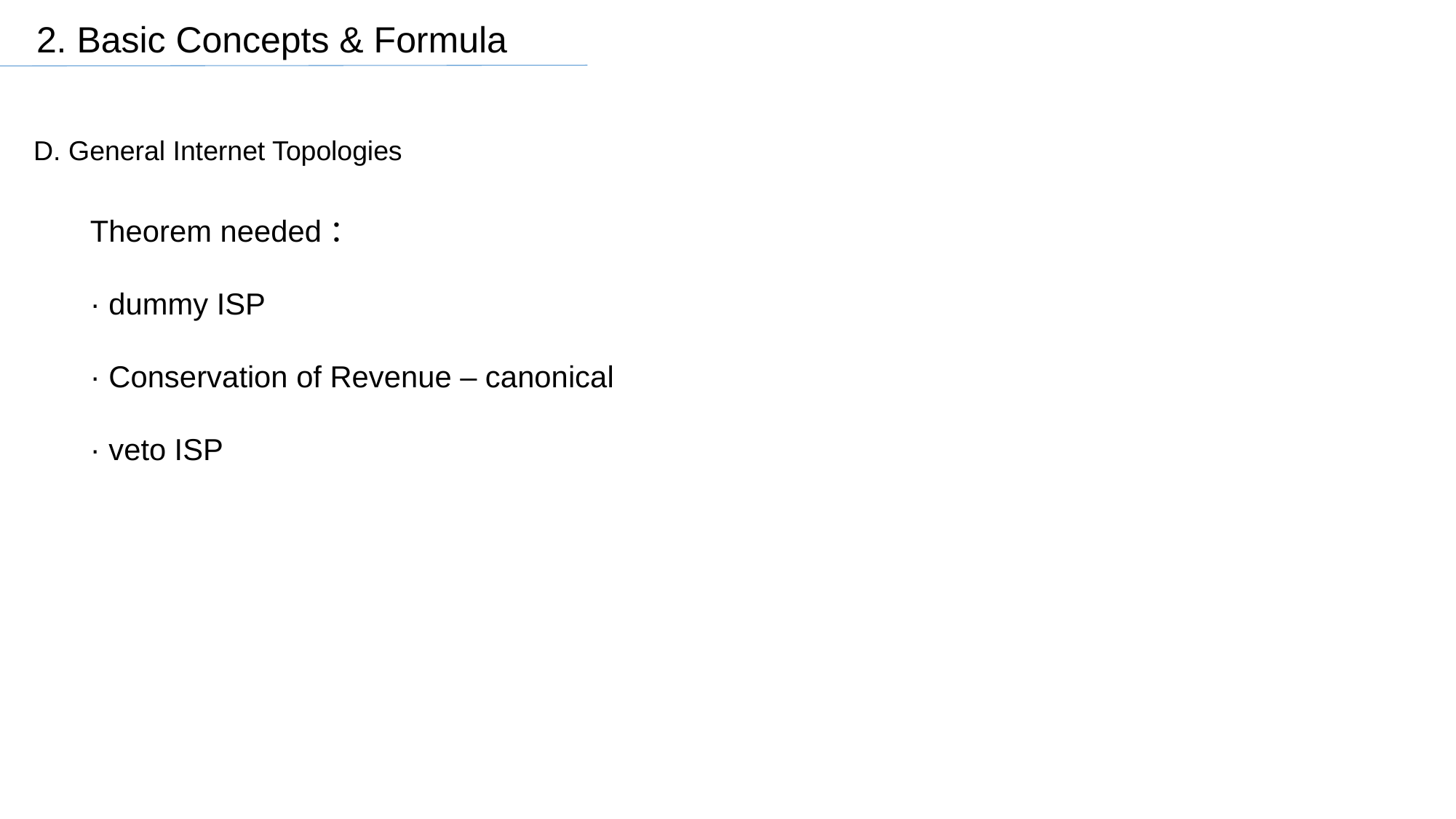

2. Basic Concepts & Formula

D. General Internet Topologies
Theorem needed：

· dummy ISP

· Conservation of Revenue – canonical

· veto ISP